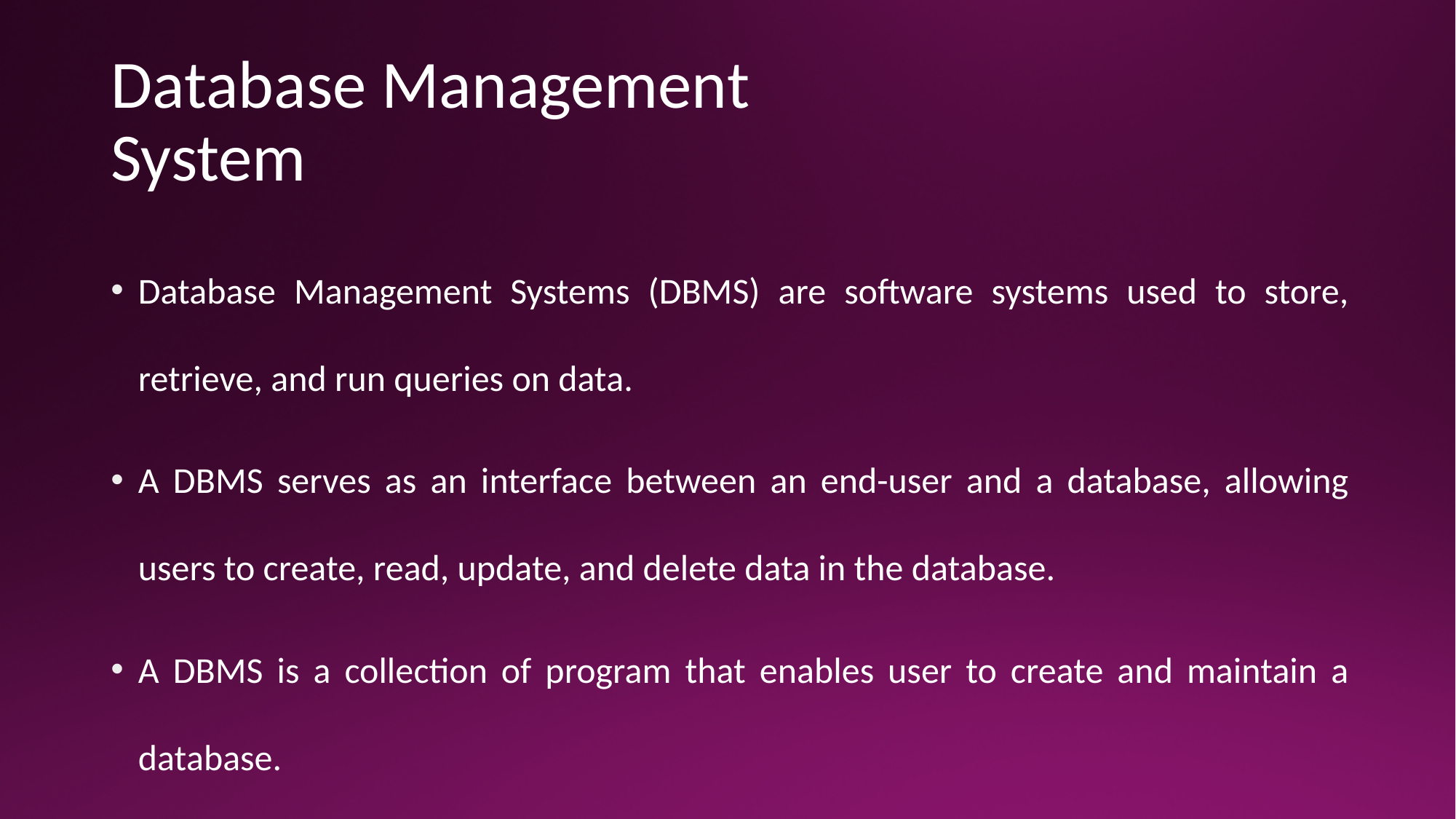

# Database Management System
Database Management Systems (DBMS) are software systems used to store, retrieve, and run queries on data.
A DBMS serves as an interface between an end-user and a database, allowing users to create, read, update, and delete data in the database.
A DBMS is a collection of program that enables user to create and maintain a database.